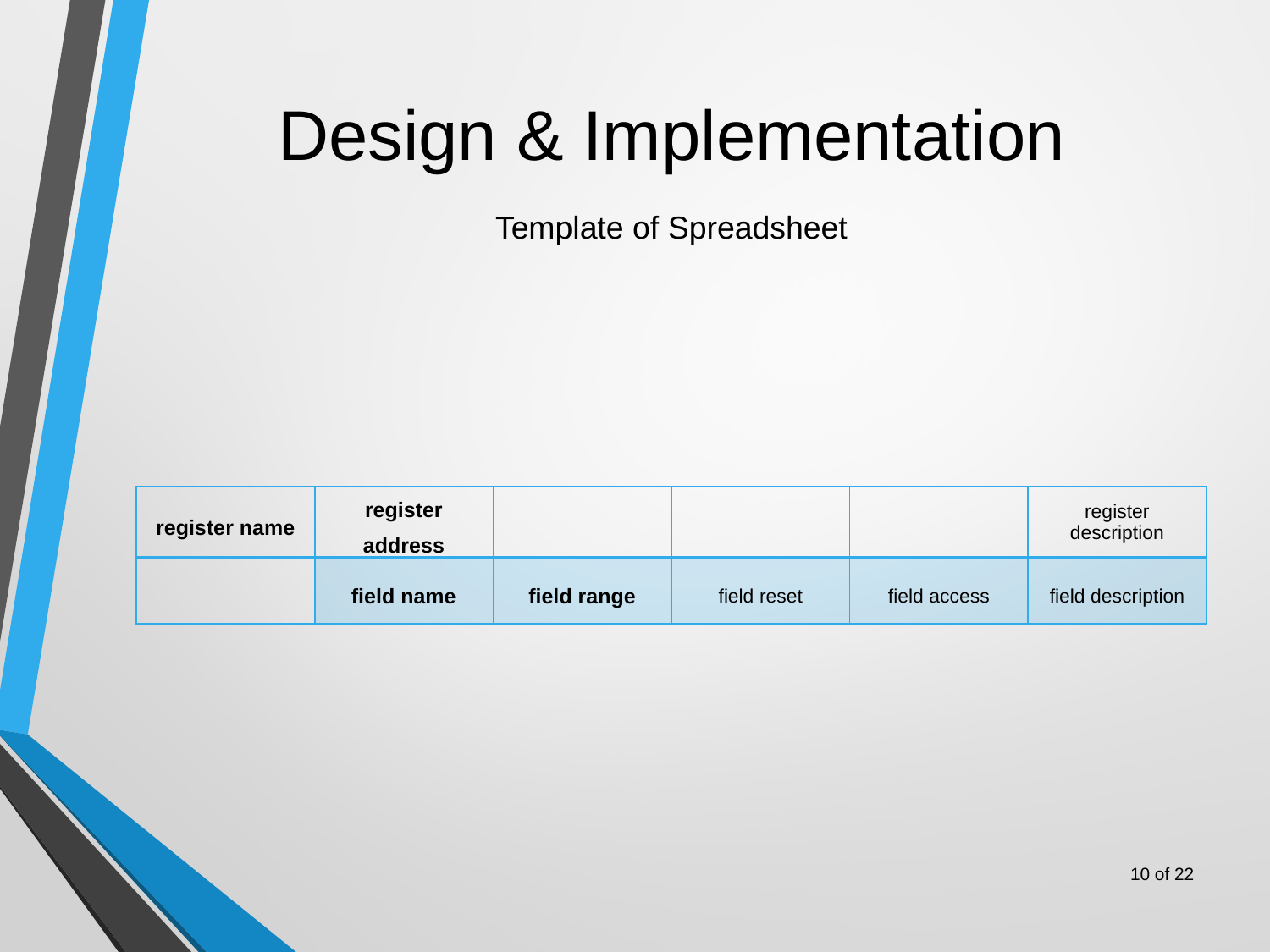

# Design & Implementation
Template of Spreadsheet
| register name | register address |  |  |  | register description |
| --- | --- | --- | --- | --- | --- |
|  | field name | field range | field reset | field access | field description |
10 of 22